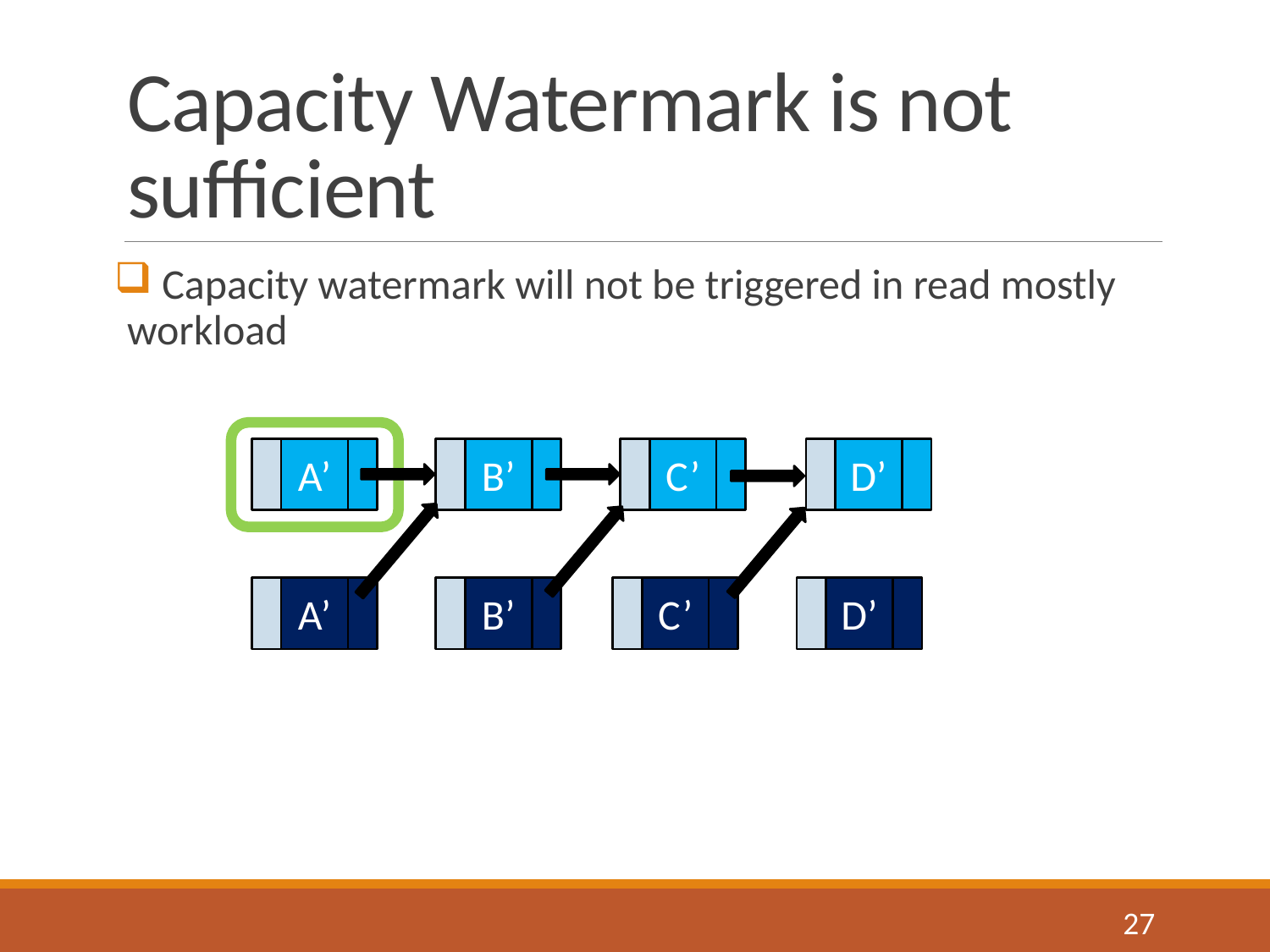

# Capacity Watermark is not sufficient
 Capacity watermark will not be triggered in read mostly workload

A’

B’

C’

D’

A’

B’

C’

D’

27